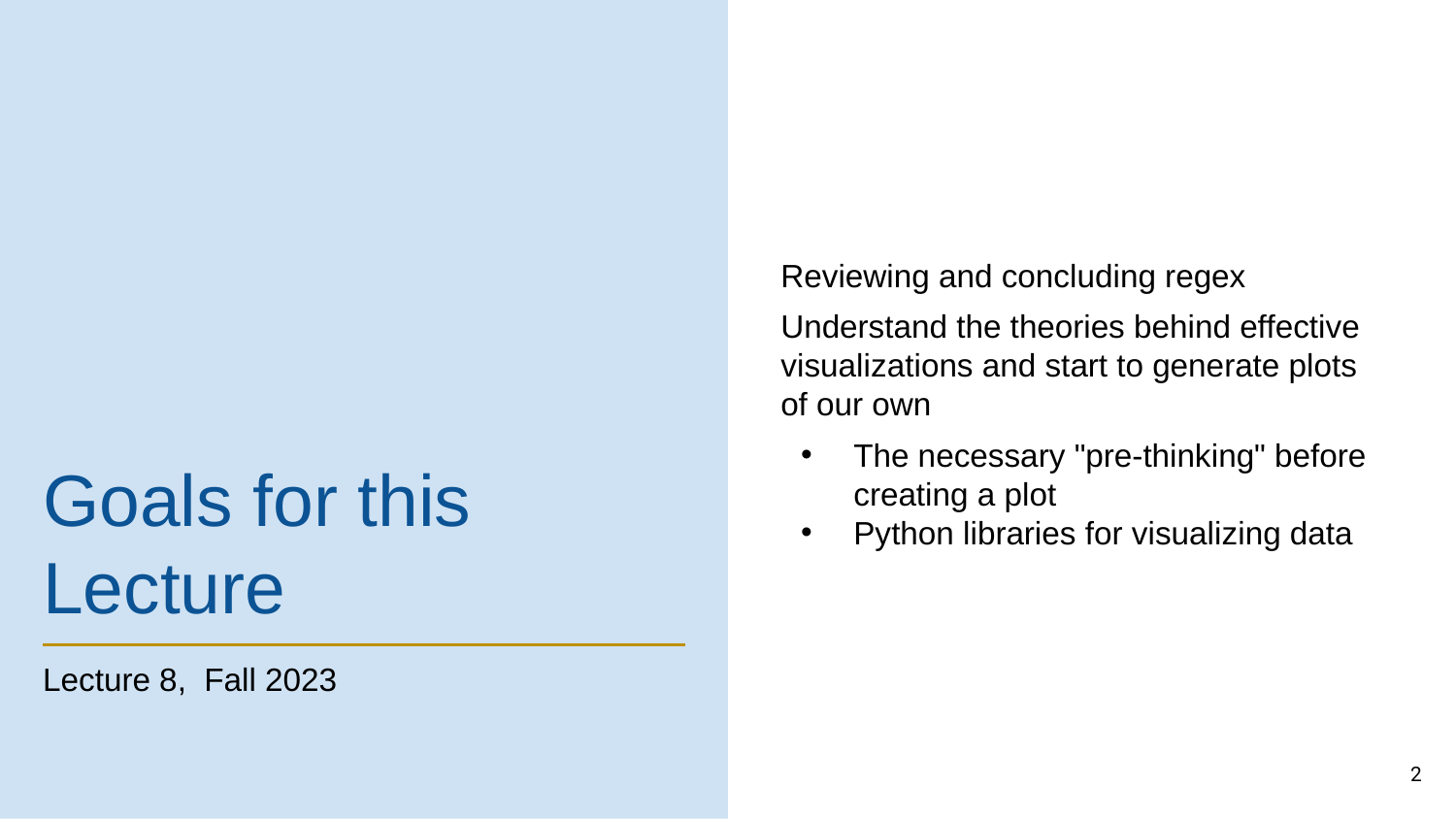

Reviewing and concluding regex
Understand the theories behind effective visualizations and start to generate plots of our own
The necessary "pre-thinking" before creating a plot
Python libraries for visualizing data
# Goals for this Lecture
Lecture 8,  Fall 2023
2